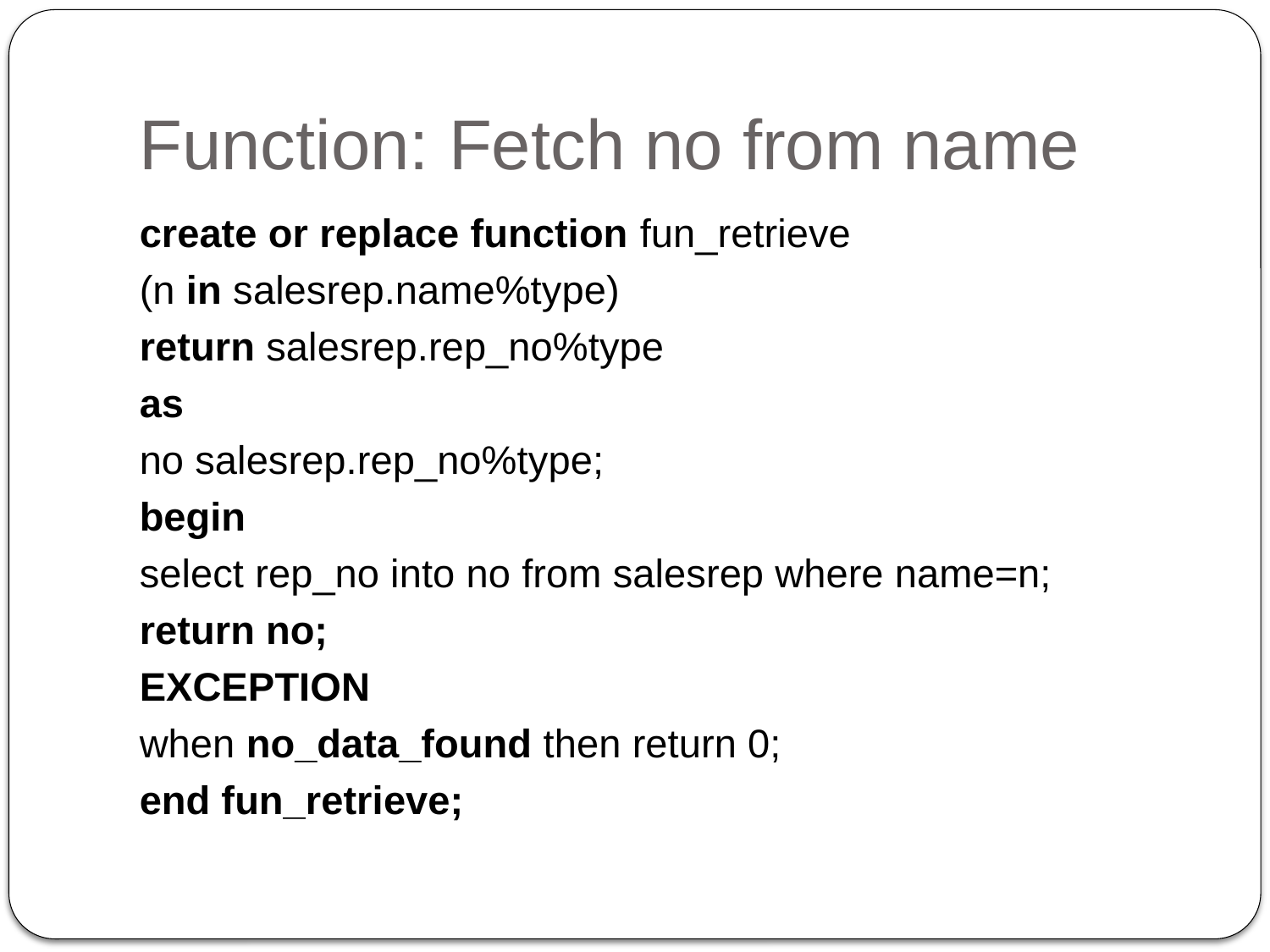

# Function: Fetch no from name
create or replace function fun_retrieve
(n in salesrep.name%type)
return salesrep.rep_no%type
as
no salesrep.rep_no%type;
begin
select rep_no into no from salesrep where name=n;
return no;
EXCEPTION
when no_data_found then return 0;
end fun_retrieve;